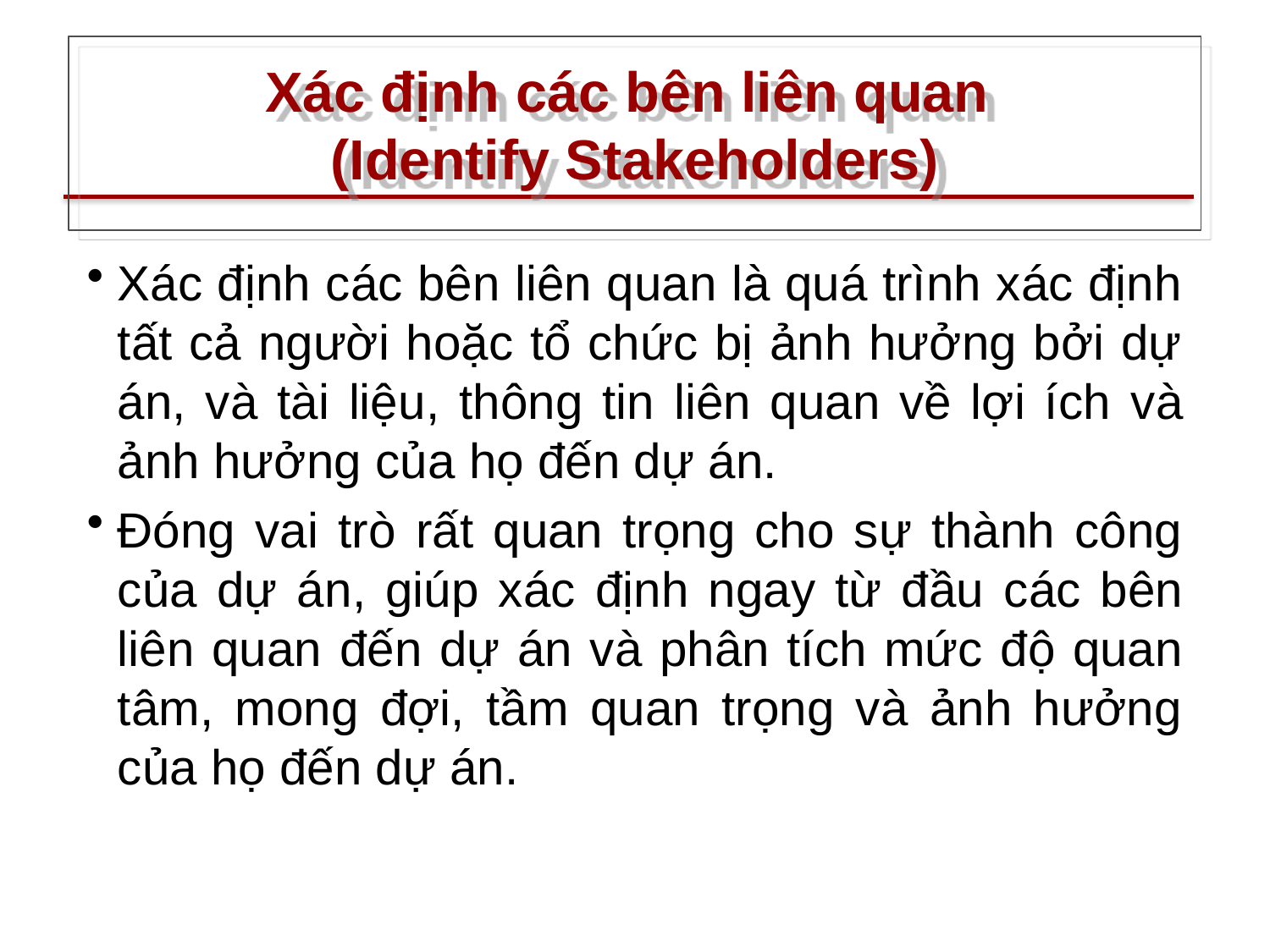

# Xác định các bên liên quan (Identify Stakeholders)
Xác định các bên liên quan là quá trình xác định tất cả người hoặc tổ chức bị ảnh hưởng bởi dự án, và tài liệu, thông tin liên quan về lợi ích và ảnh hưởng của họ đến dự án.
Đóng vai trò rất quan trọng cho sự thành công của dự án, giúp xác định ngay từ đầu các bên liên quan đến dự án và phân tích mức độ quan tâm, mong đợi, tầm quan trọng và ảnh hưởng của họ đến dự án.